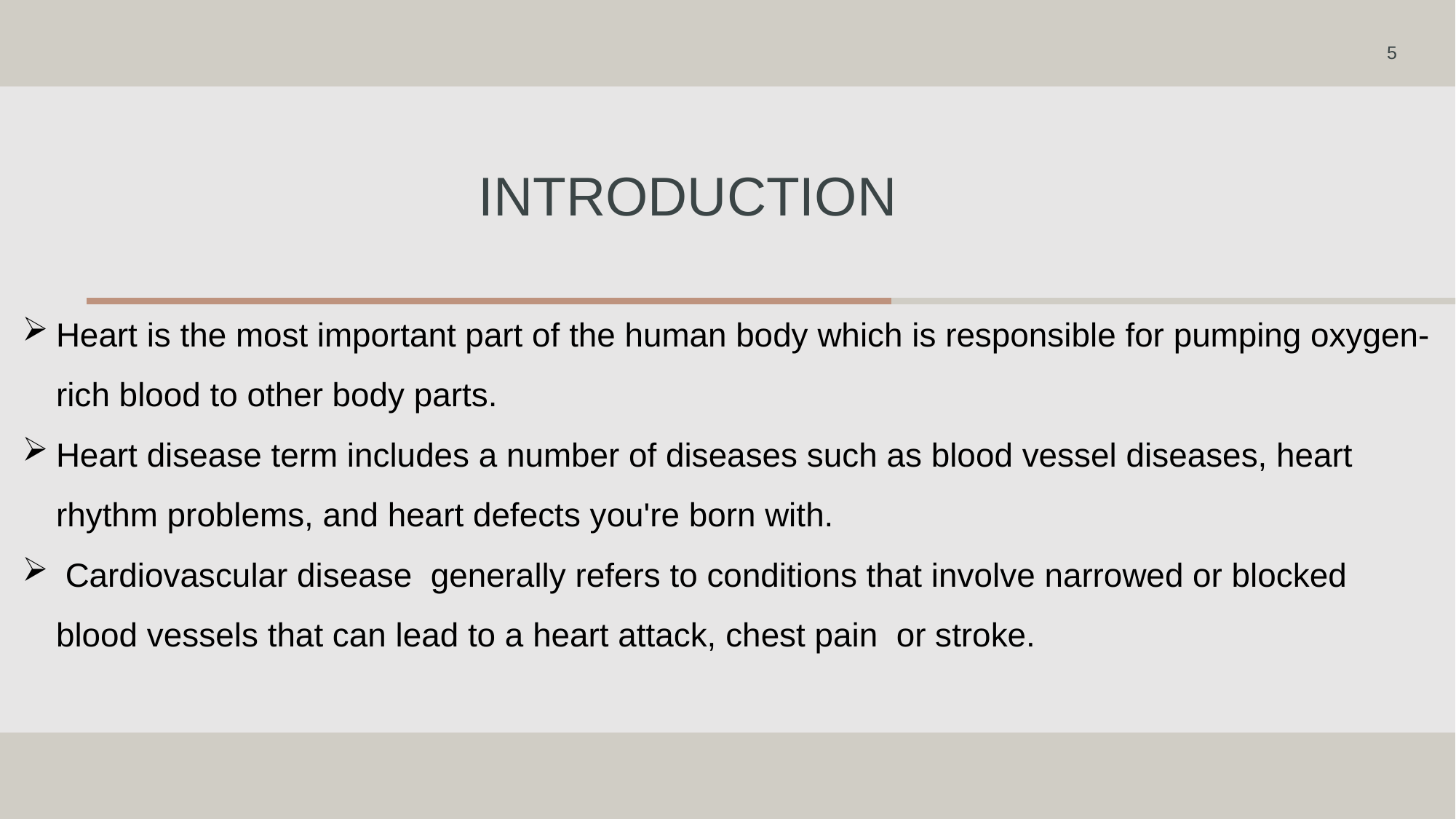

5
# INTRODUCTION
Heart is the most important part of the human body which is responsible for pumping oxygen-rich blood to other body parts.
Heart disease term includes a number of diseases such as blood vessel diseases, heart rhythm problems, and heart defects you're born with.
 Cardiovascular disease  generally refers to conditions that involve narrowed or blocked blood vessels that can lead to a heart attack, chest pain  or stroke.